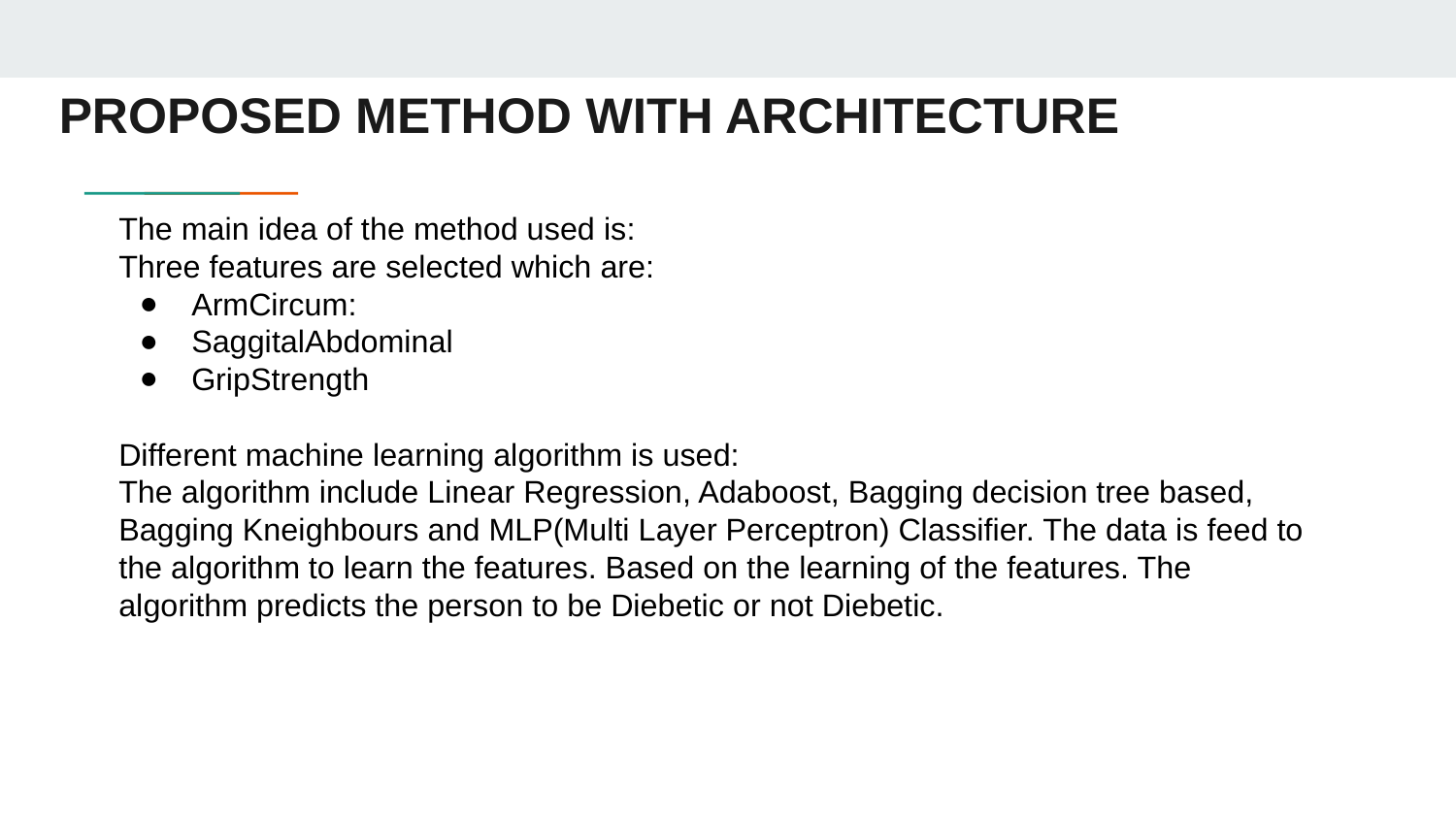

# PROPOSED METHOD WITH ARCHITECTURE
The main idea of the method used is:
Three features are selected which are:
ArmCircum:
SaggitalAbdominal
GripStrength

Different machine learning algorithm is used:
The algorithm include Linear Regression, Adaboost, Bagging decision tree based, Bagging K­neighbours and MLP(Multi Layer Perceptron) Classifier. The data is feed to the algorithm to learn the features. Based on the learning of the features. The algorithm predicts the person to be Diebetic or not Diebetic.